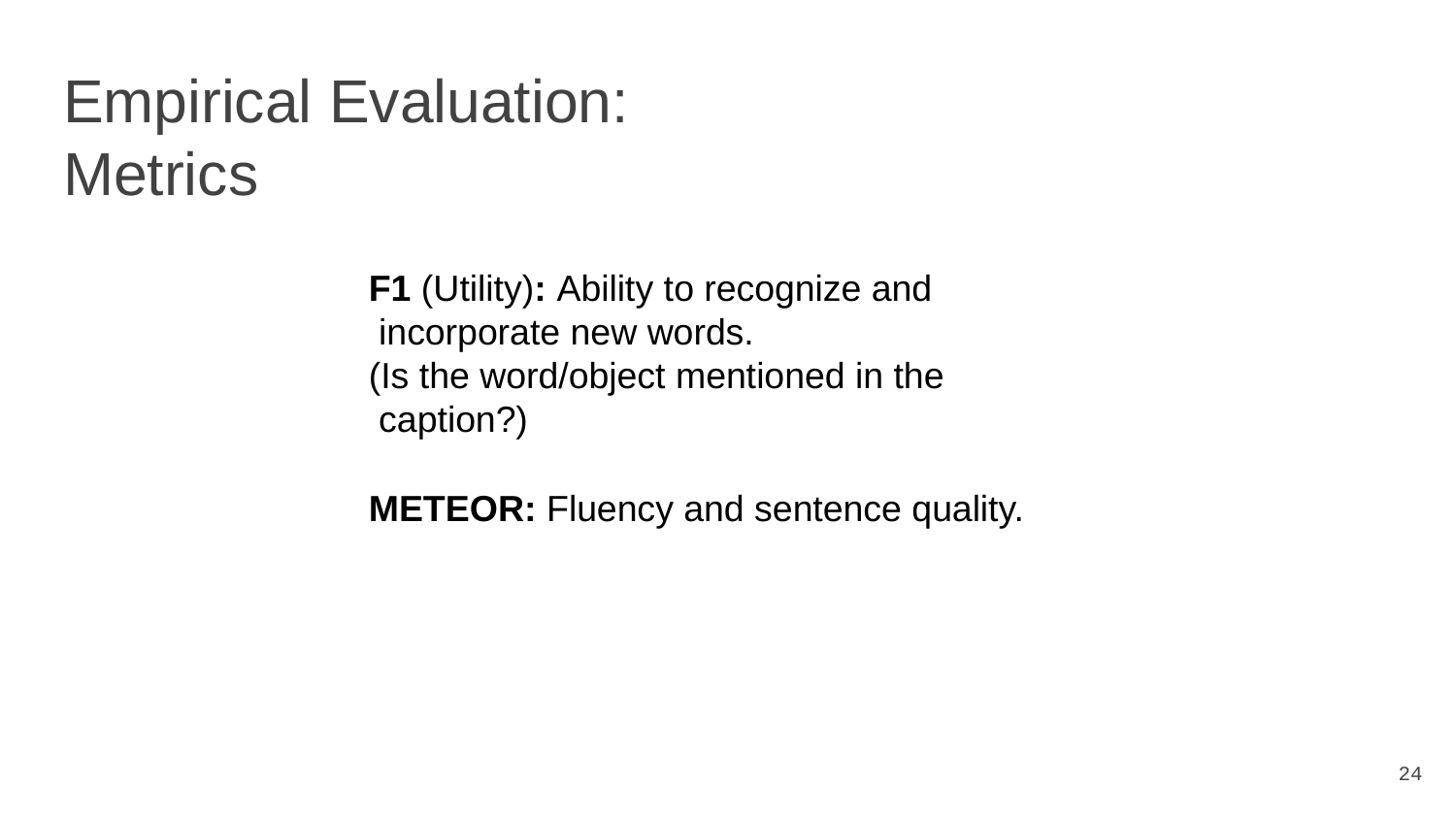

# Empirical Evaluation: Metrics
F1 (Utility): Ability to recognize and  incorporate new words.
(Is the word/object mentioned in the  caption?)

METEOR: Fluency and sentence quality.
24